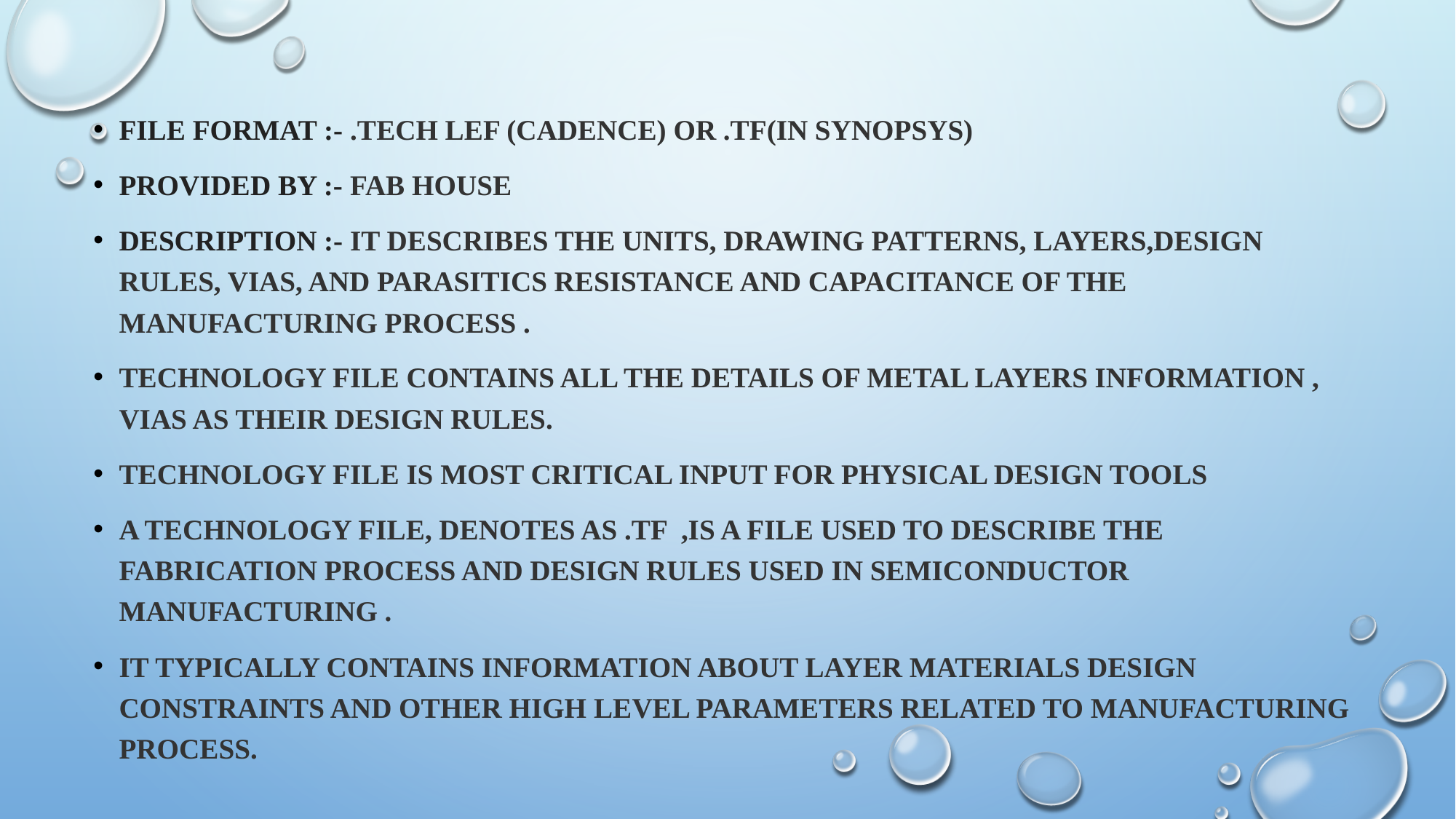

File Format :- .tech lef (Cadence) or .tf(In Synopsys)
Provided by :- Fab House
Description :- It describes the units, drawing patterns, layers,design rules, vias, and parasitics resistance and capacitance of the manufacturing process .
Technology file contains all the details of metal layers information , vias as their design rules.
Technology file is most critical input for physical design tools
A technology file, denotes as .tf  ,is a file used to describe the fabrication process and design rules used in semiconductor manufacturing .
It typically contains information about layer materials design constraints and other high level parameters related to manufacturing process.